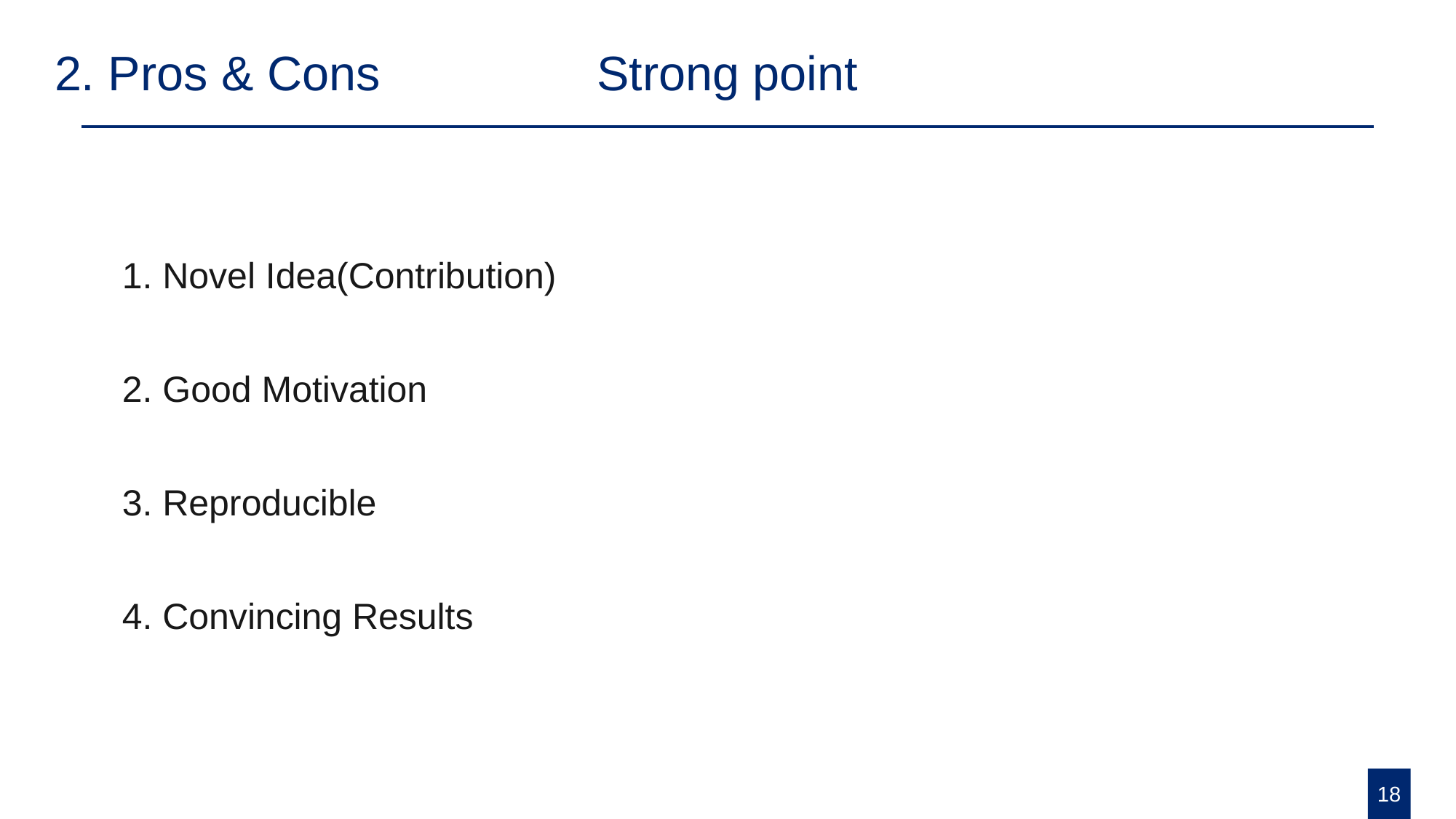

2. Pros & Cons
# Strong point
1. Novel Idea(Contribution)

2. Good Motivation

3. Reproducible

4. Convincing Results